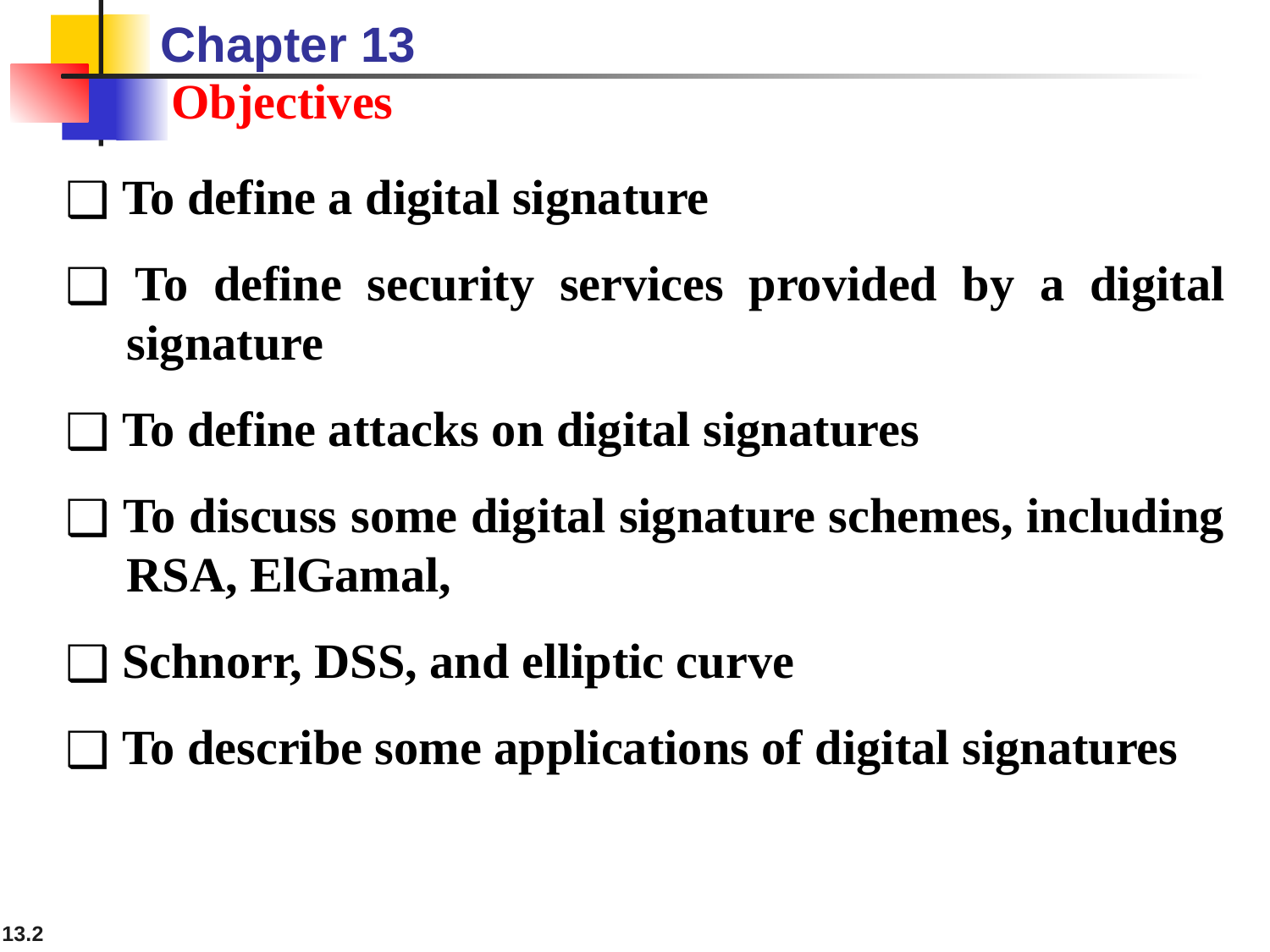

Chapter 13

Objectives

 To define a digital signature
 To define security services provided by a digital
     signature
 To define attacks on digital signatures
 To discuss some digital signature schemes, including
     RSA, ElGamal,
 Schnorr, DSS, and elliptic curve
 To describe some applications of digital signatures
13.2